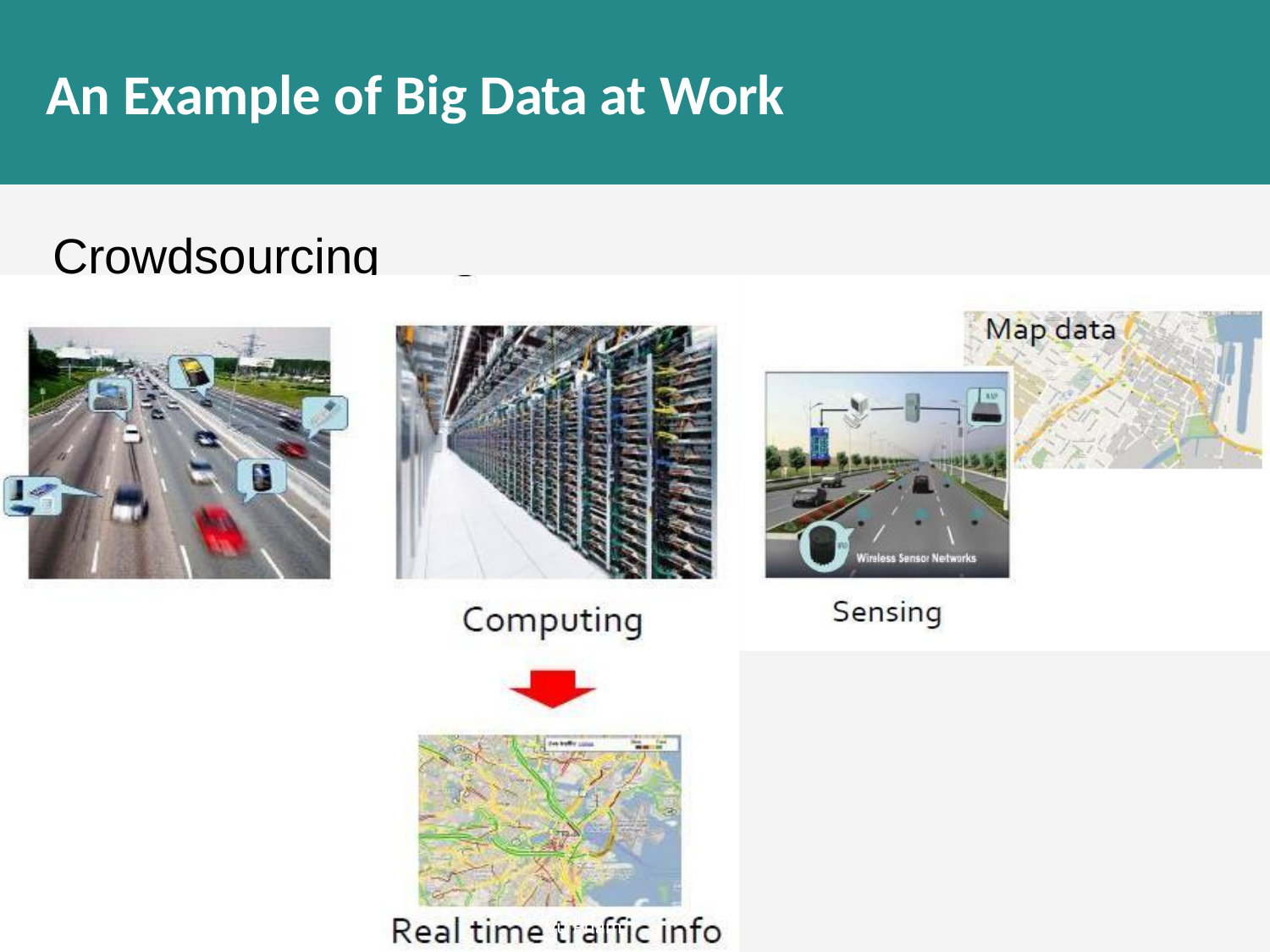

# An Example of Big Data at Work
Crowdsourcing

Vu Pham